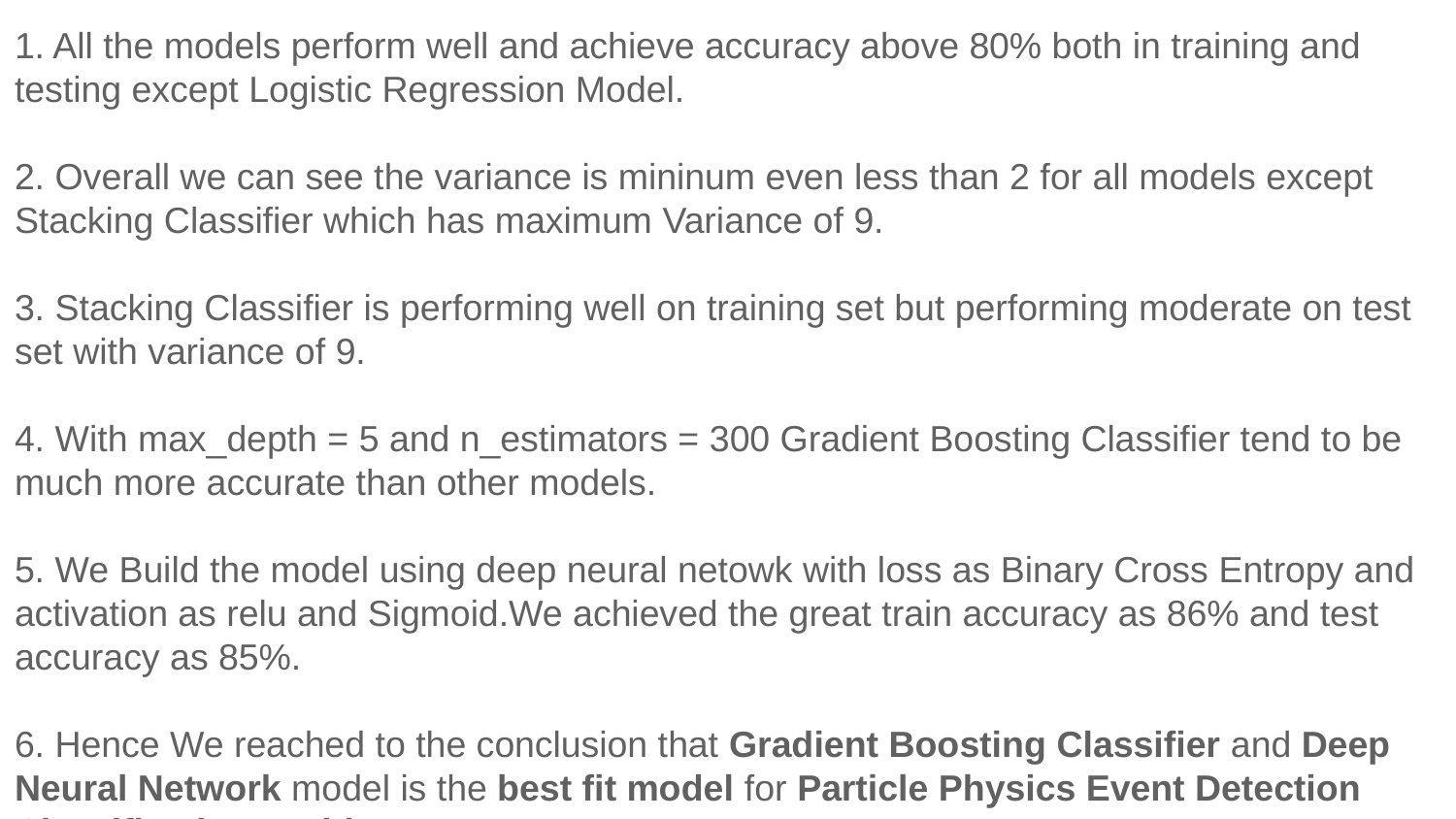

1. All the models perform well and achieve accuracy above 80% both in training and testing except Logistic Regression Model.

2. Overall we can see the variance is mininum even less than 2 for all models except Stacking Classifier which has maximum Variance of 9.

3. Stacking Classifier is performing well on training set but performing moderate on test set with variance of 9.

4. With max_depth = 5 and n_estimators = 300 Gradient Boosting Classifier tend to be much more accurate than other models.

5. We Build the model using deep neural netowk with loss as Binary Cross Entropy and activation as relu and Sigmoid.We achieved the great train accuracy as 86% and test accuracy as 85%.

6. Hence We reached to the conclusion that Gradient Boosting Classifier and Deep Neural Network model is the best fit model for Particle Physics Event Detection Classification Problem.